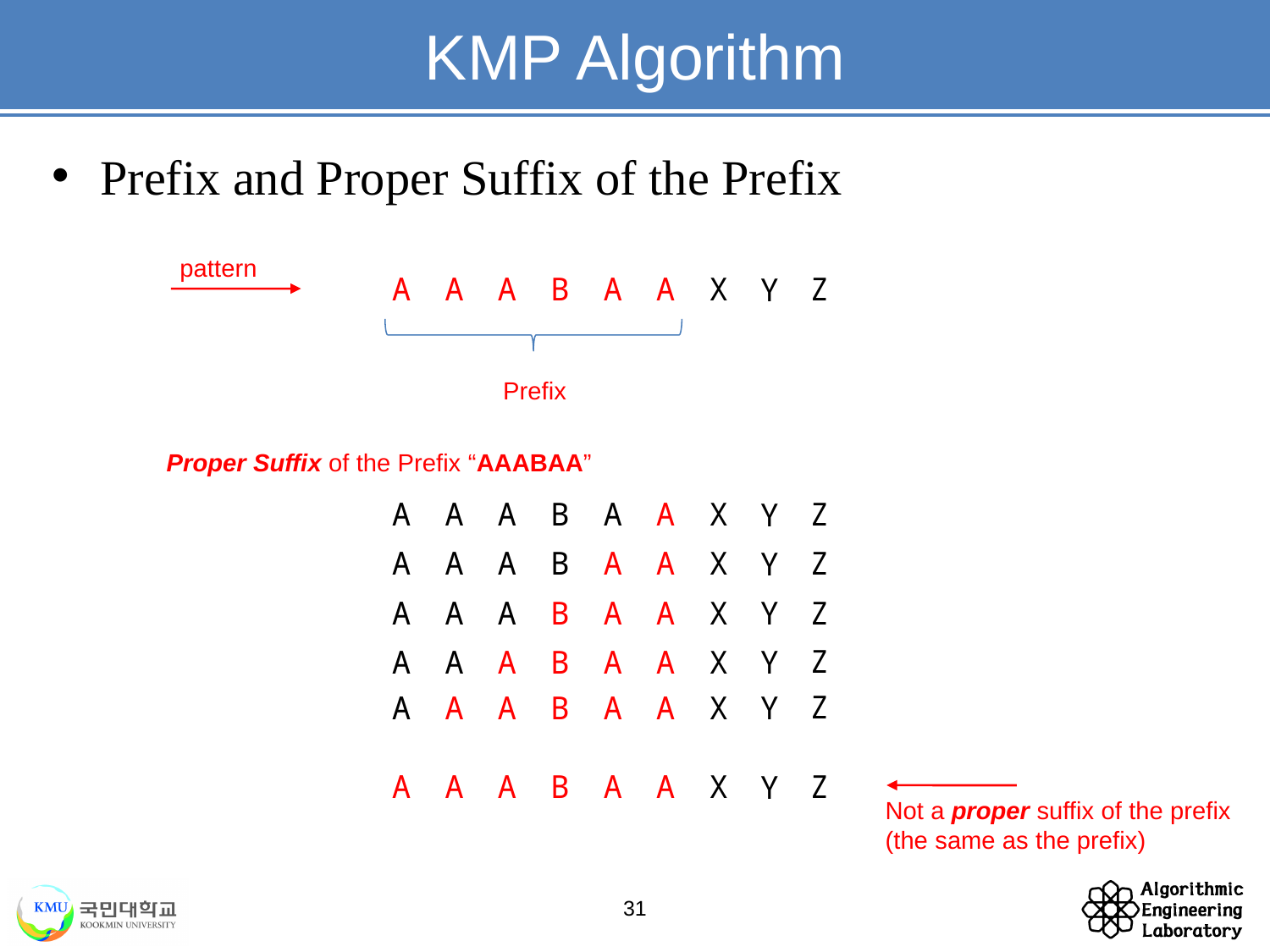

# KMP Algorithm
Prefix and Proper Suffix of the Prefix

pattern
Z
A
A

A

B

A

A

X

Y

Prefix
Proper Suffix of the Prefix “AAABAA”
Z
A
A

A

B

A

A

X

Y
Z
A
A

A

B

A

A

X

Y
Z
A
A

A

B

A

A

X

Y
Z
A
A

A

B

A

A

X

Y
Z
A
A

A

B

A

A

X

Y
Z
A
A

A

B

A

A

X

Y

Not a proper suffix of the prefix
(the same as the prefix)
31